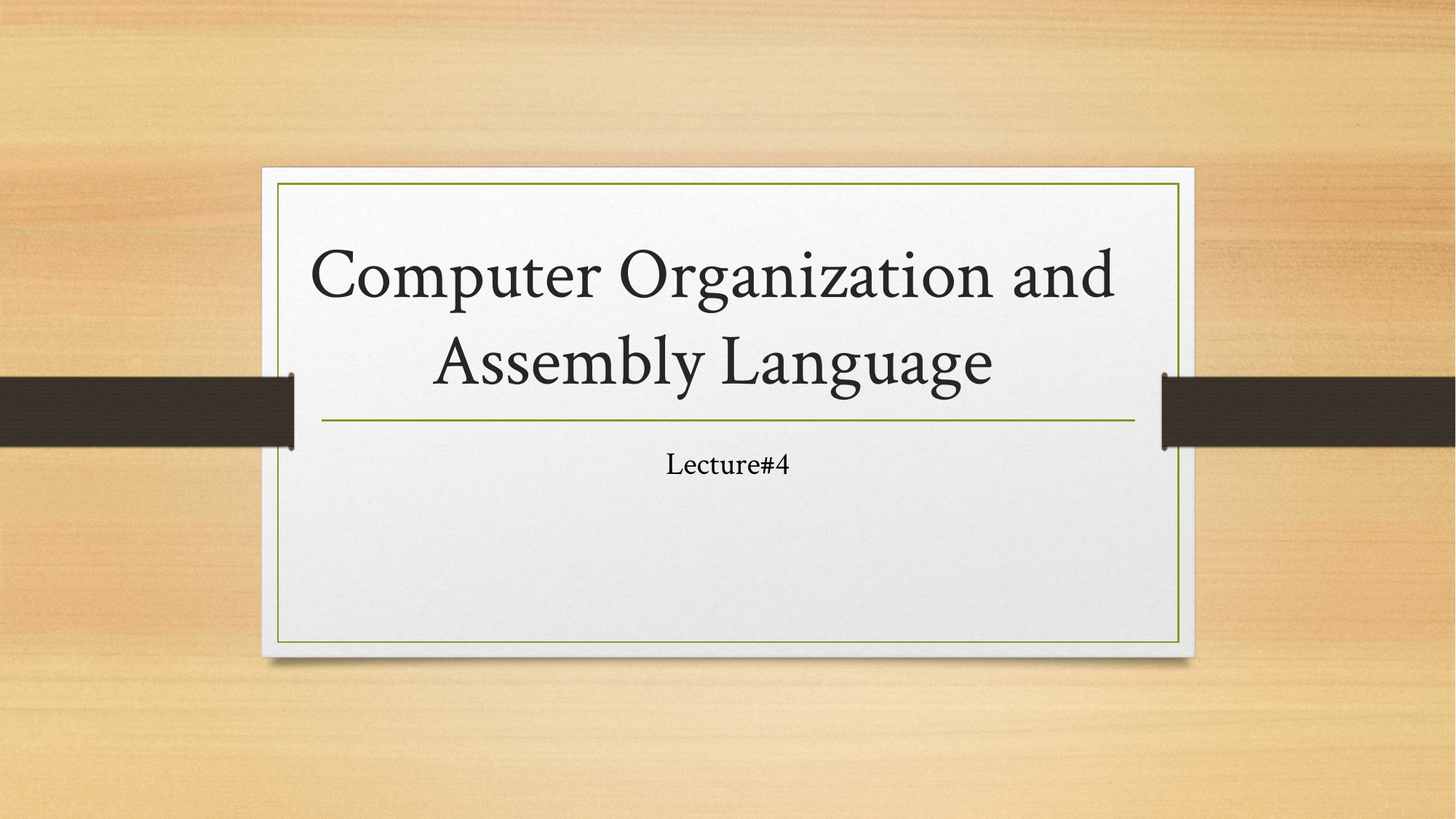

# Computer Organization and Assembly Language
Lecture#4